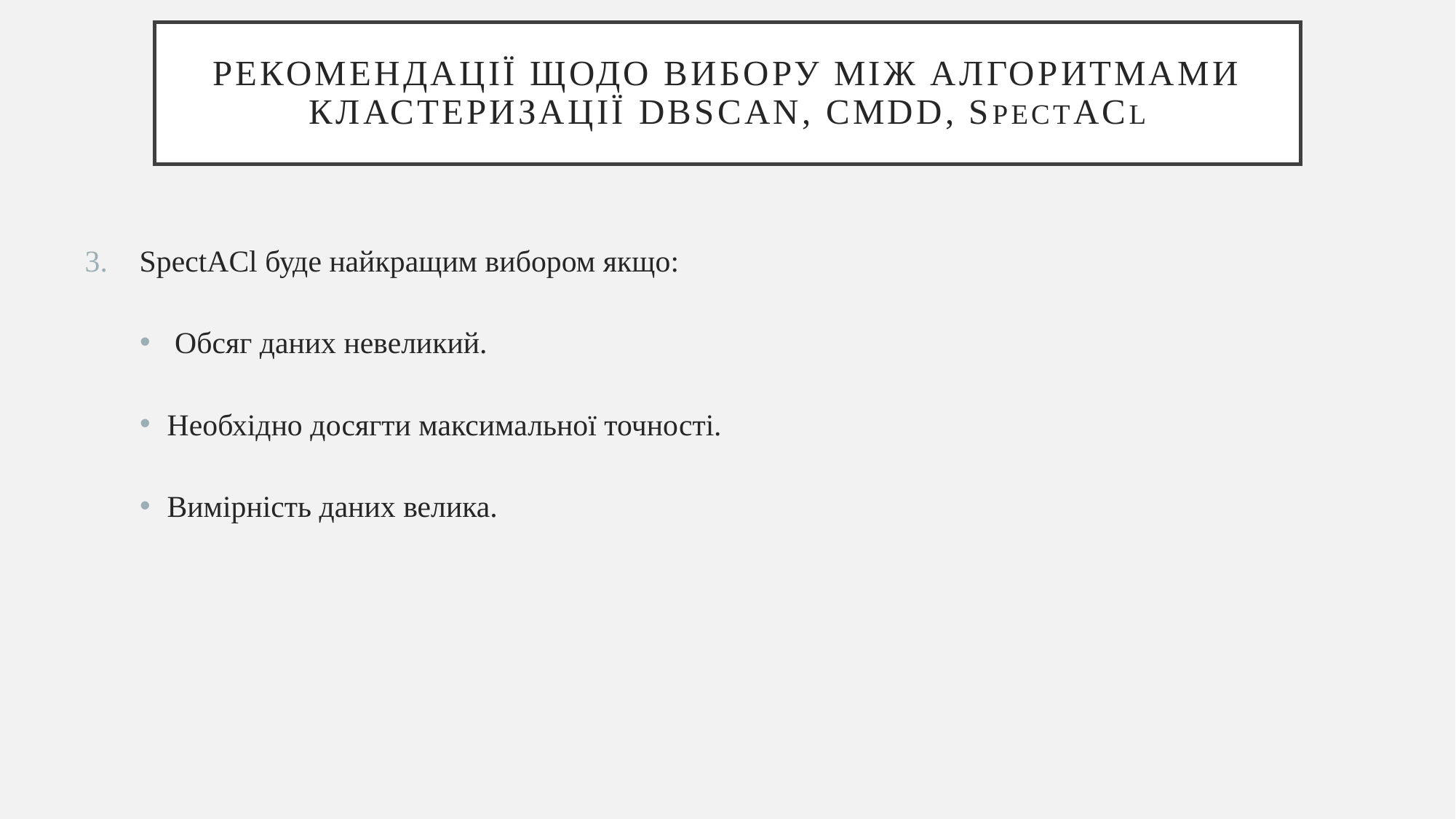

# Рекомендації щодо вибору між алгоритмами кластеризації DBSCAn, cmdd, spectacl
SpectACl буде найкращим вибором якщо:
 Обсяг даних невеликий.
Необхідно досягти максимальної точності.
Вимірність даних велика.